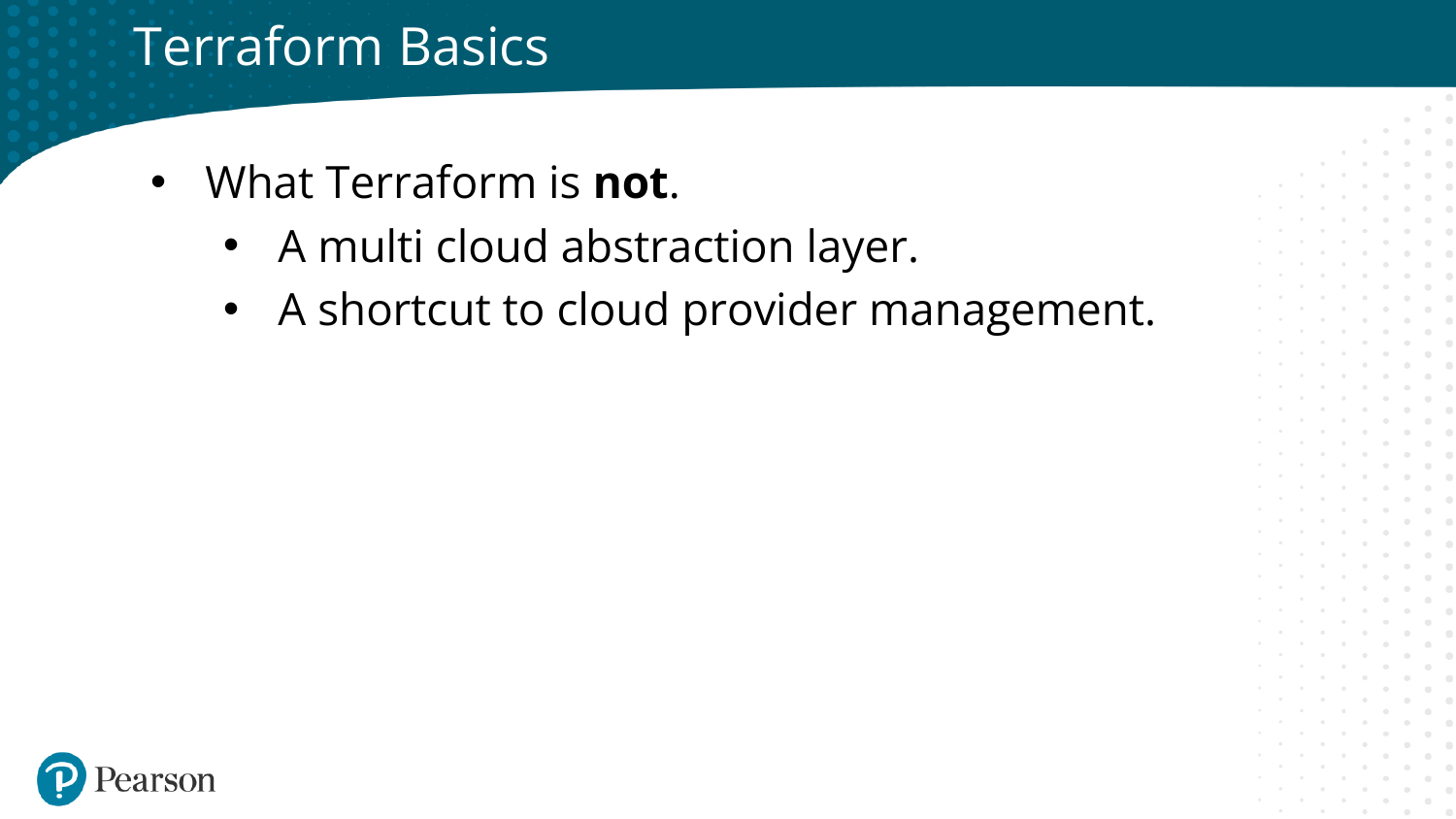

# Terraform Basics
What Terraform is not.
A multi cloud abstraction layer.
A shortcut to cloud provider management.